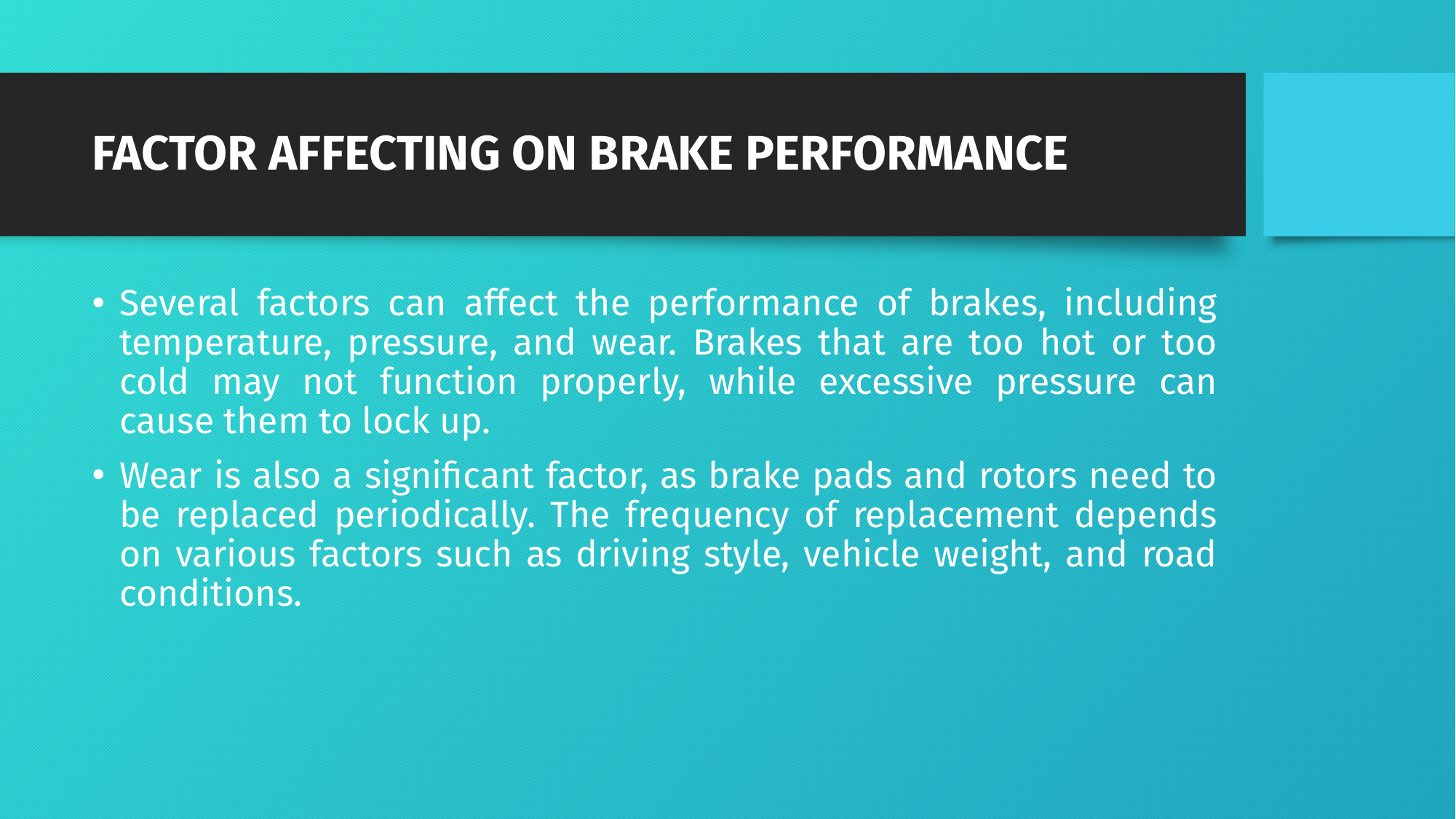

# FACTOR AFFECTING ON BRAKE PERFORMANCE
Several factors can affect the performance of brakes, including temperature, pressure, and wear. Brakes that are too hot or too cold may not function properly, while excessive pressure can cause them to lock up.
Wear is also a significant factor, as brake pads and rotors need to be replaced periodically. The frequency of replacement depends on various factors such as driving style, vehicle weight, and road conditions.